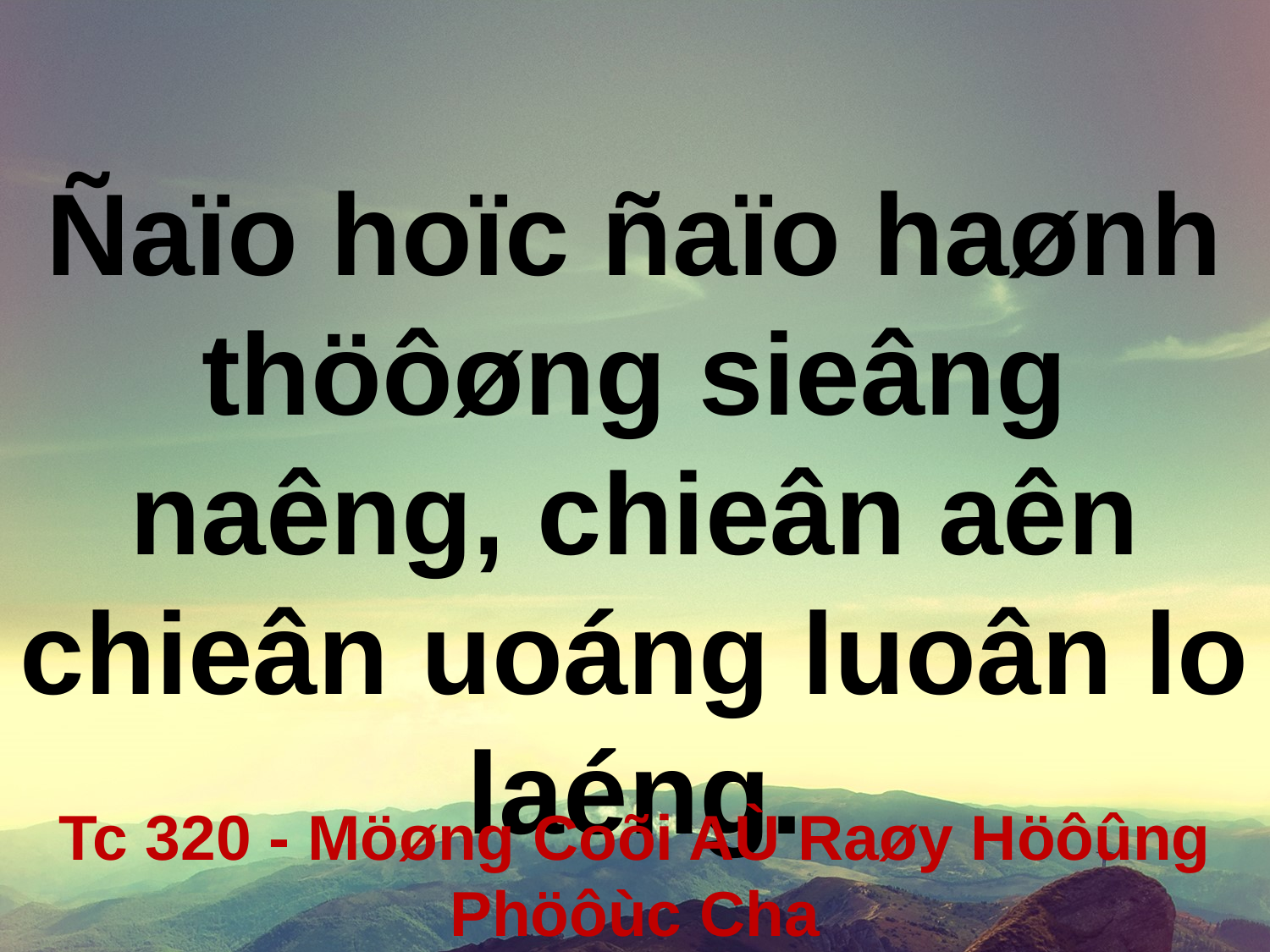

Ñaïo hoïc ñaïo haønh thöôøng sieâng naêng, chieân aên chieân uoáng luoân lo laéng.
Tc 320 - Möøng Coõi AÙ Raøy Höôûng Phöôùc Cha